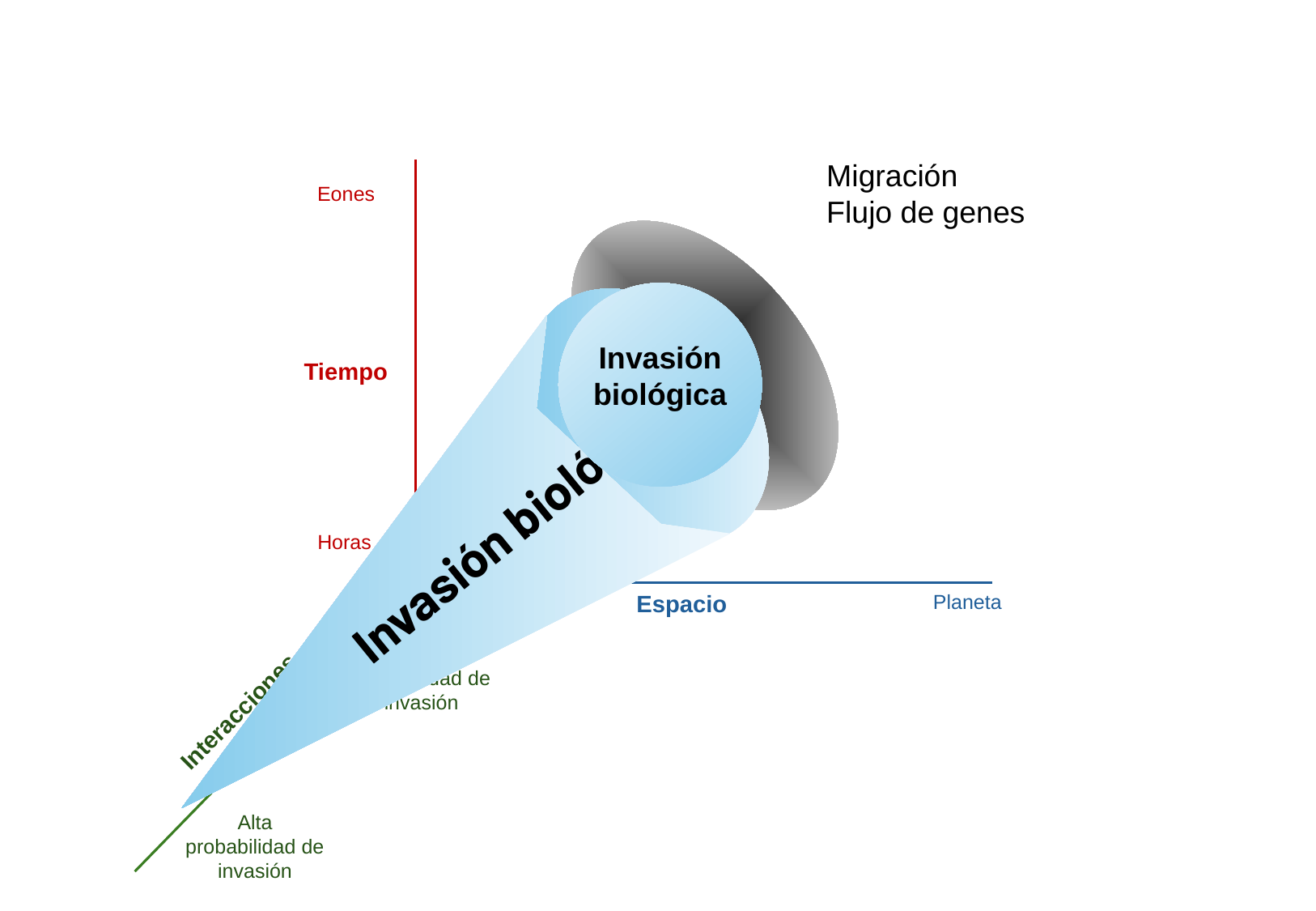

Migración
Flujo de genes
Tiempo
Eones

Invasión biológica

Invasión biológica
Enfermedad
Horas
Interacciones
Espacio
Individuo
Planeta
Baja probabilidad de invasión
Alta probabilidad de invasión